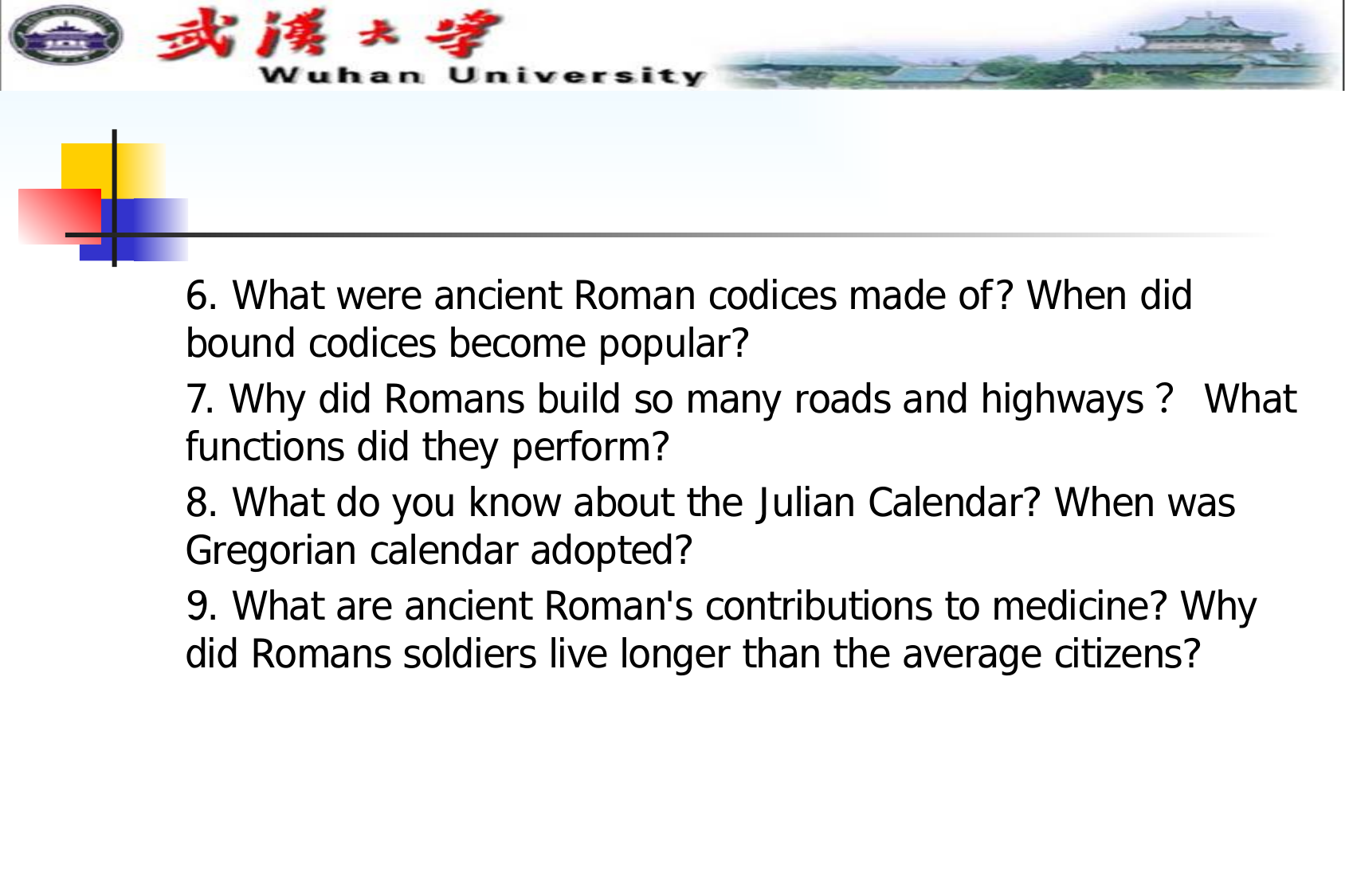

#
6. What were ancient Roman codices made of? When did bound codices become popular?
7. Why did Romans build so many roads and highways？What functions did they perform?
8. What do you know about the Julian Calendar? When was Gregorian calendar adopted?
9. What are ancient Roman's contributions to medicine? Why did Romans soldiers live longer than the average citizens?

24